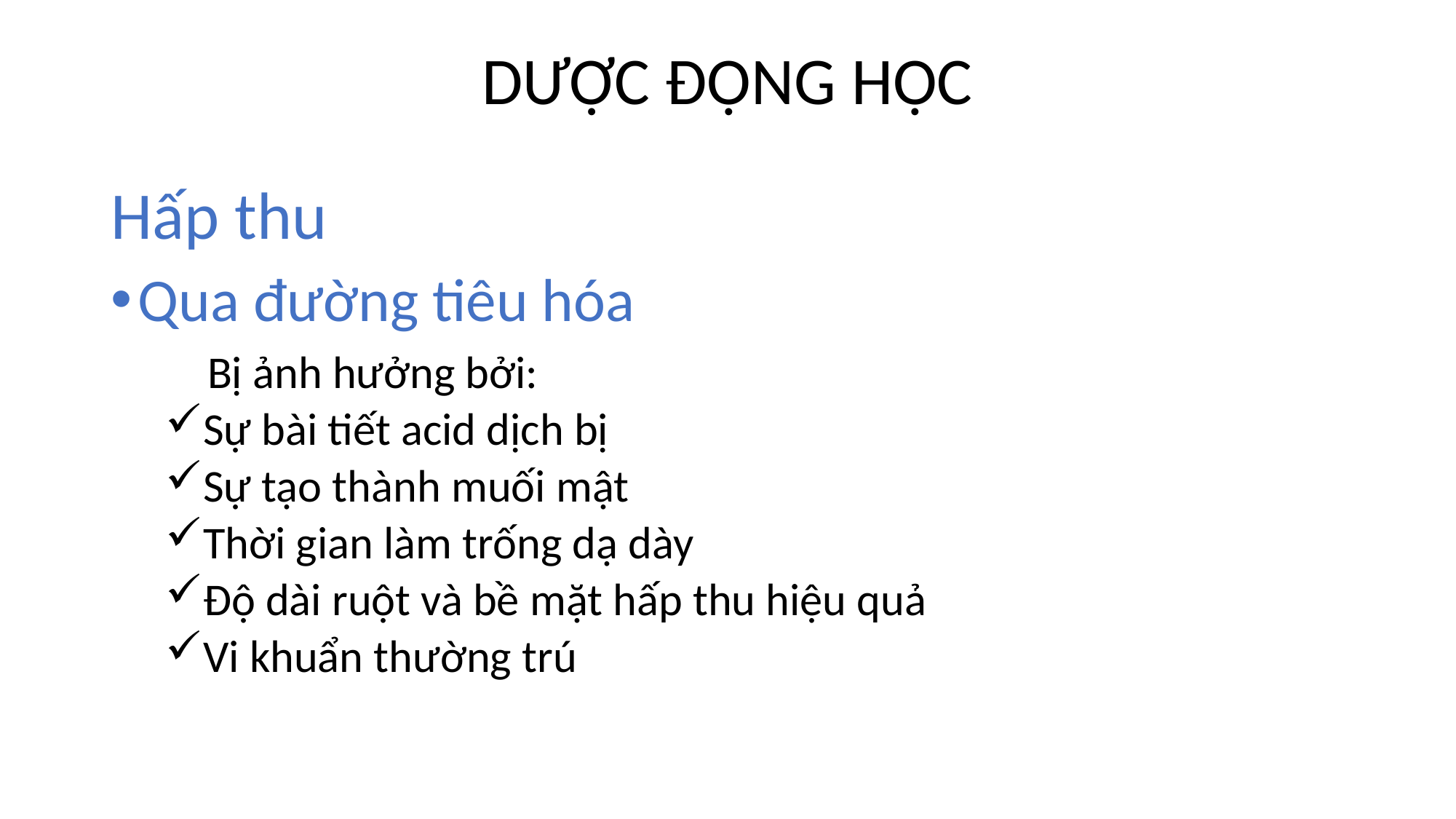

# DƯỢC ĐỘNG HỌC
Hấp thu
Qua đường tiêu hóa
          Bị ảnh hưởng bởi:
Sự bài tiết acid dịch bị
Sự tạo thành muối mật
Thời gian làm trống dạ dày
Độ dài ruột và bề mặt hấp thu hiệu quả
Vi khuẩn thường trú